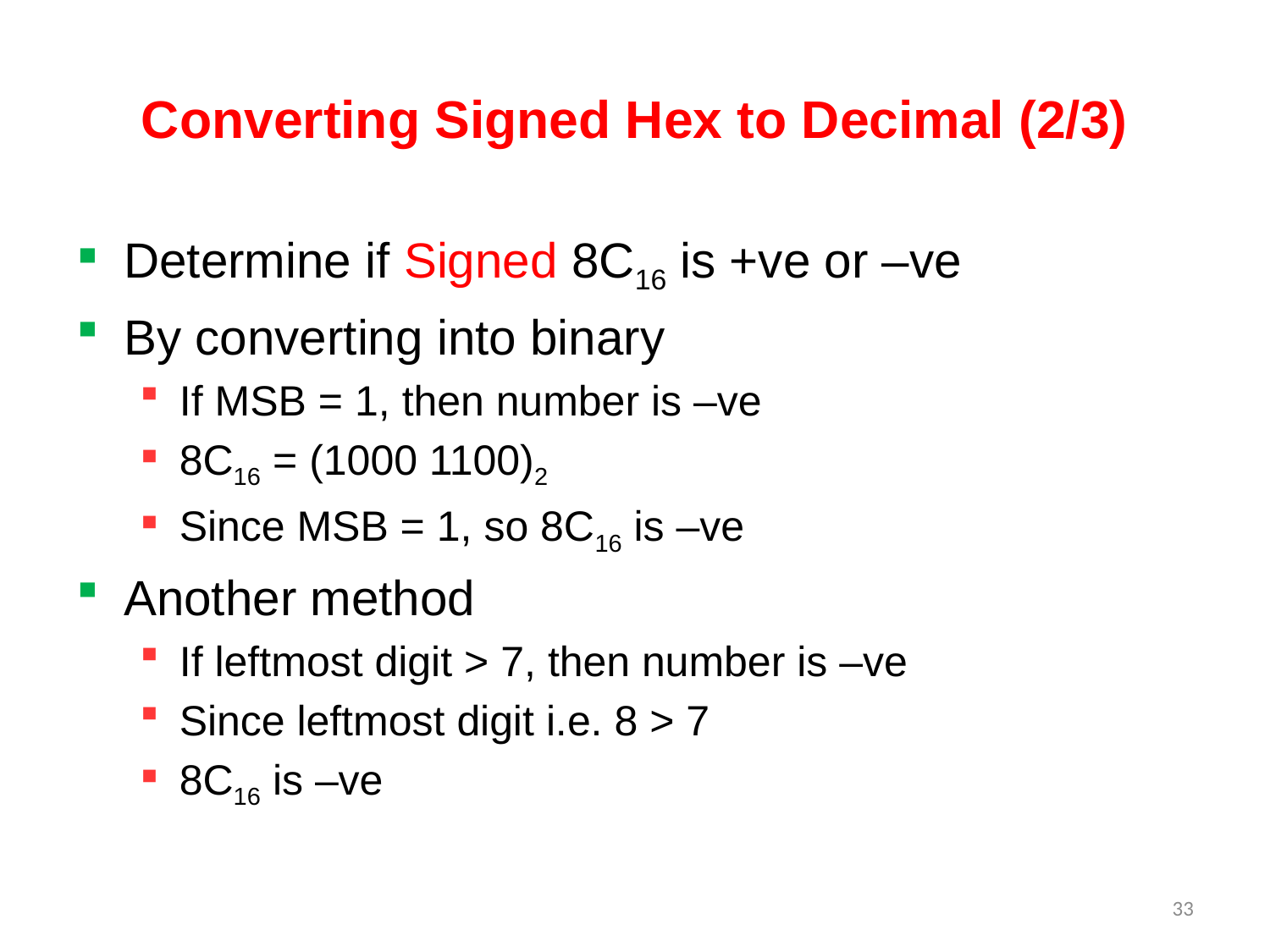

# Converting Signed Hex to Decimal (2/3)
Determine if Signed 8C16 is +ve or –ve
By converting into binary
If MSB = 1, then number is –ve
8C16 = (1000 1100)2
Since MSB = 1, so 8C16 is –ve
Another method
If leftmost digit > 7, then number is –ve
Since leftmost digit i.e. 8 > 7
8C16 is –ve
33